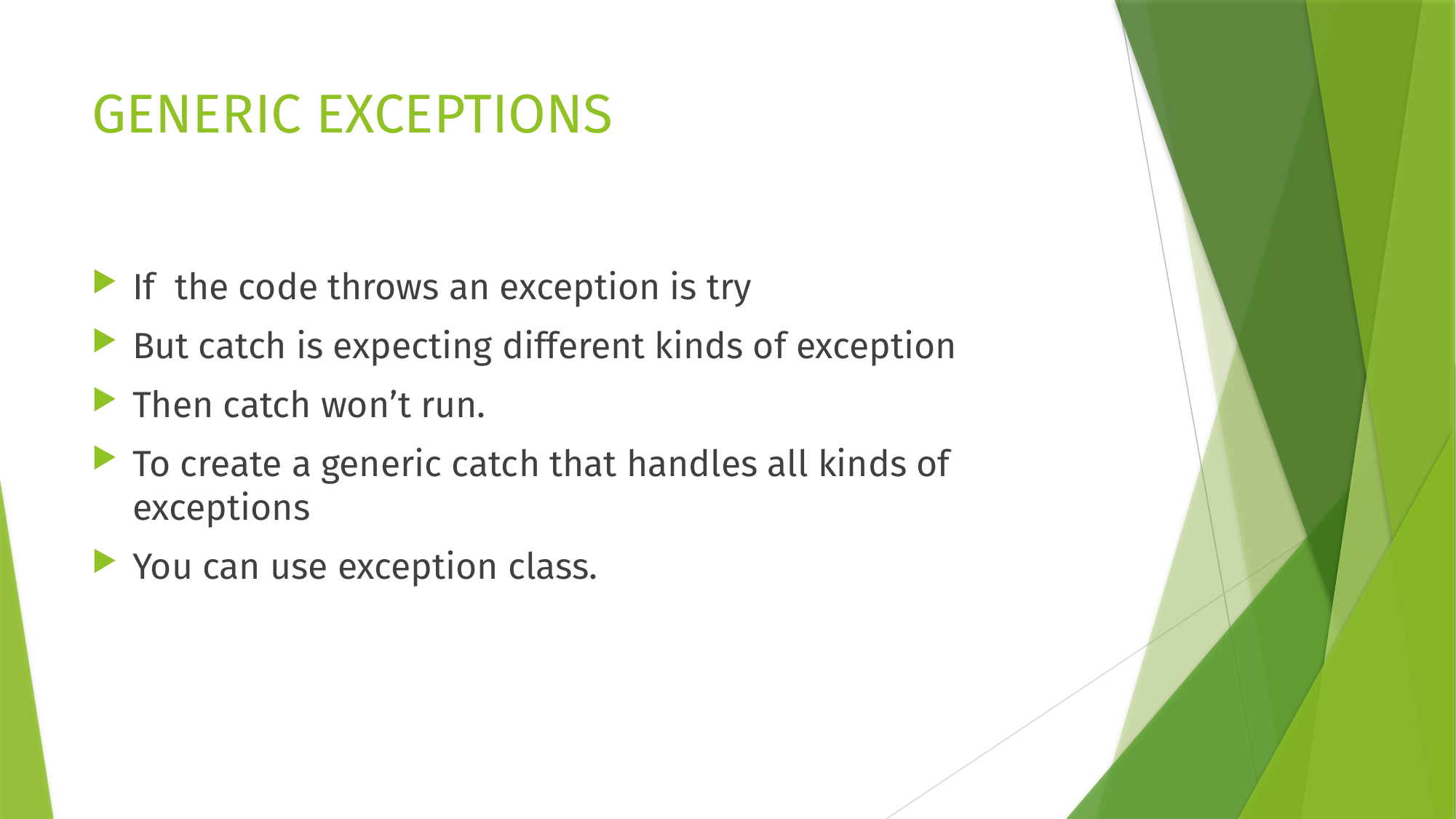

# GENERIC EXCEPTIONS
If  the code throws an exception is try
But catch is expecting different kinds of exception
Then catch won’t run.
To create a generic catch that handles all kinds of exceptions
You can use exception class.